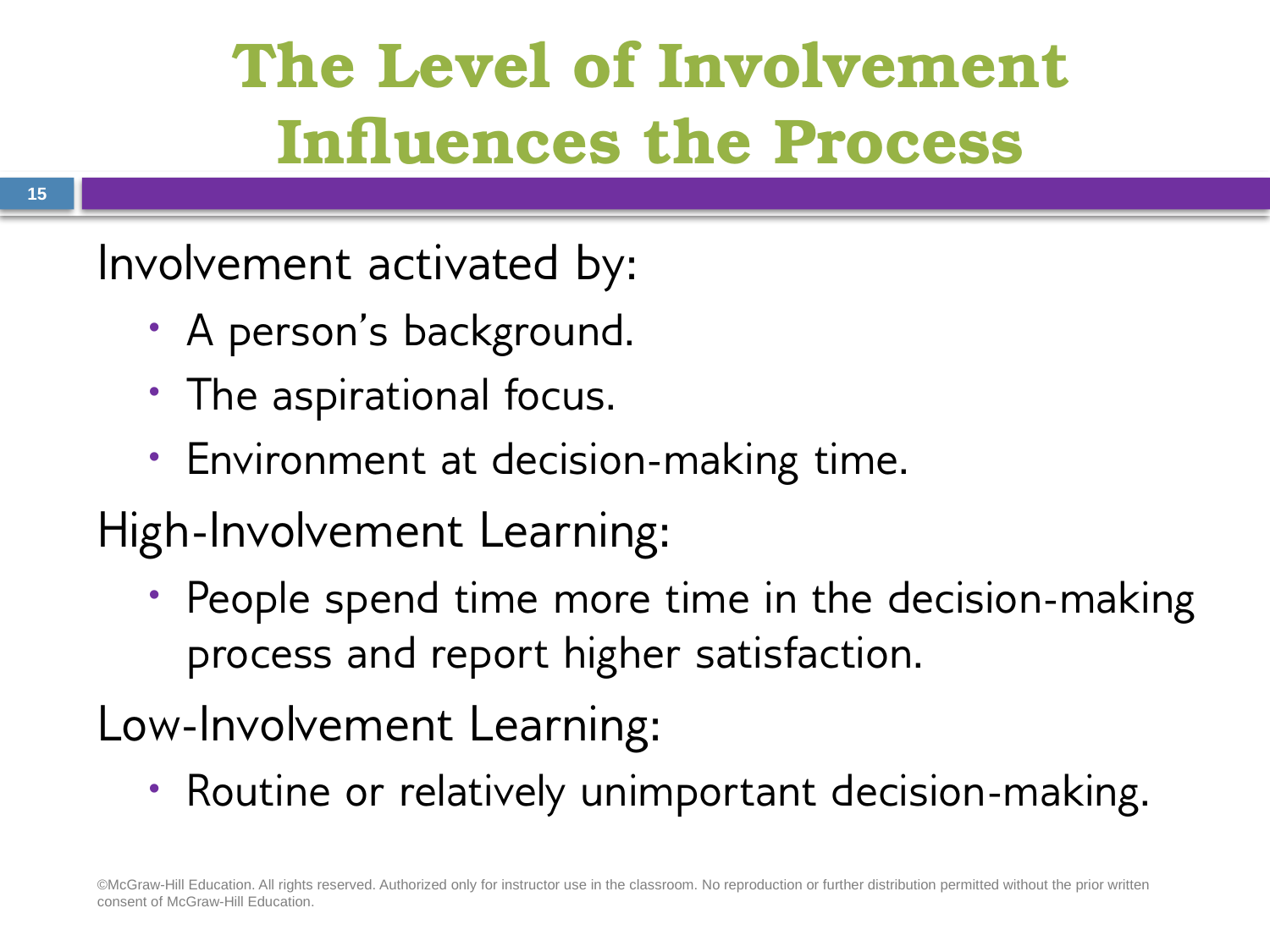

# The Level of Involvement Influences the Process
15
Involvement activated by:
A person’s background.
The aspirational focus.
Environment at decision-making time.
High-Involvement Learning:
People spend time more time in the decision-making process and report higher satisfaction.
Low-Involvement Learning:
Routine or relatively unimportant decision-making.

©McGraw-Hill Education. All rights reserved. Authorized only for instructor use in the classroom. No reproduction or further distribution permitted without the prior written consent of McGraw-Hill Education.